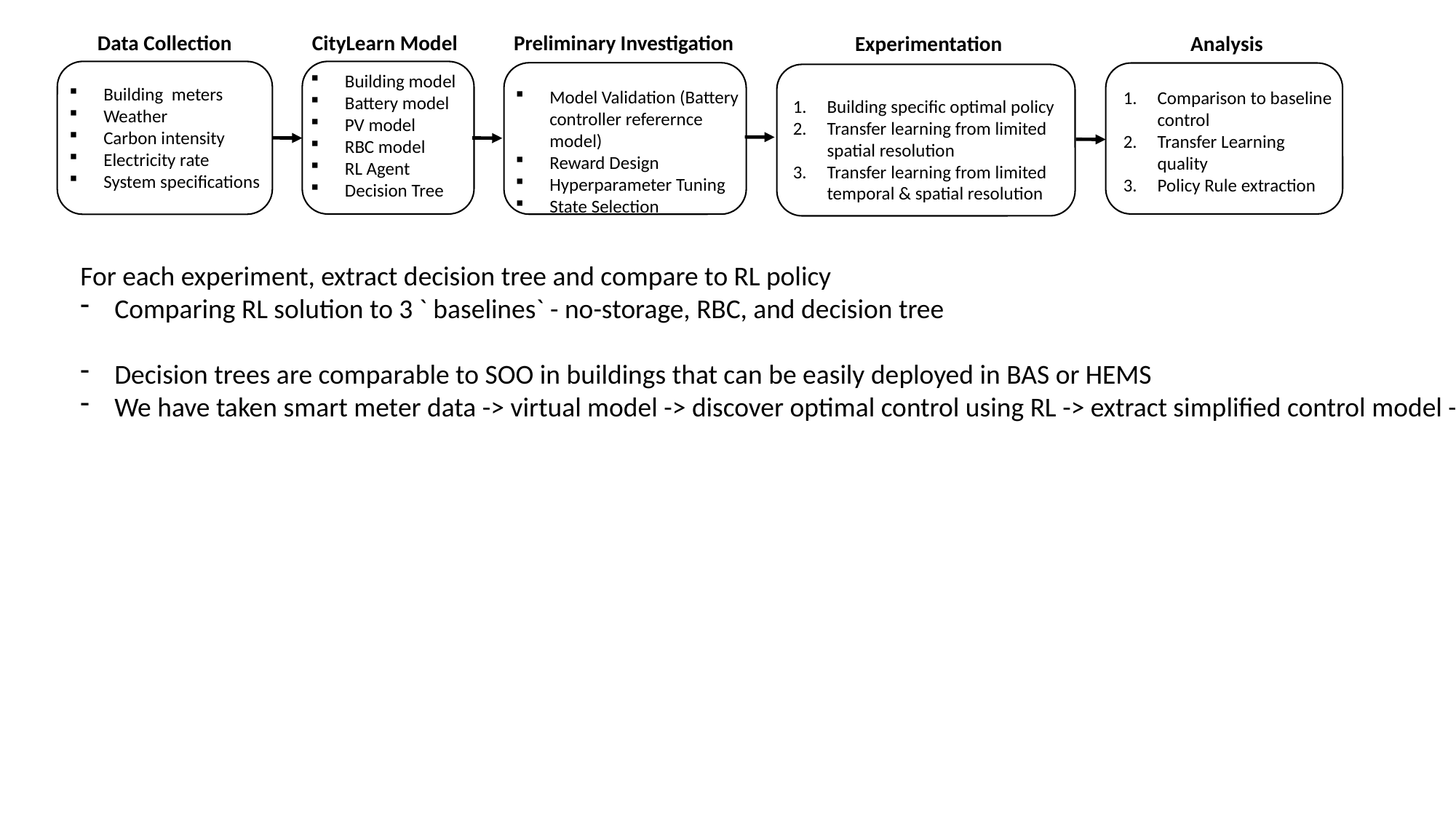

Data Collection
Preliminary Investigation
CityLearn Model
Experimentation
Analysis

Building model
Battery model
PV model
RBC model
RL Agent
Decision Tree

Model Validation (Battery controller referernce model)
Reward Design
Hyperparameter Tuning
State Selection

Comparison to baseline control
Transfer Learning quality
Policy Rule extraction

Building  meters
Weather
Carbon intensity
Electricity rate
System specifications

Building specific optimal policy
Transfer learning from limited spatial resolution
Transfer learning from limited temporal & spatial resolution
For each experiment, extract decision tree and compare to RL policy
Comparing RL solution to 3 ` baselines` - no-storage, RBC, and decision tree

Decision trees are comparable to SOO in buildings that can be easily deployed in BAS or HEMS
We have taken smart meter data -> virtual model -> discover optimal control using RL -> extract simplified control model -> deply in HEMS